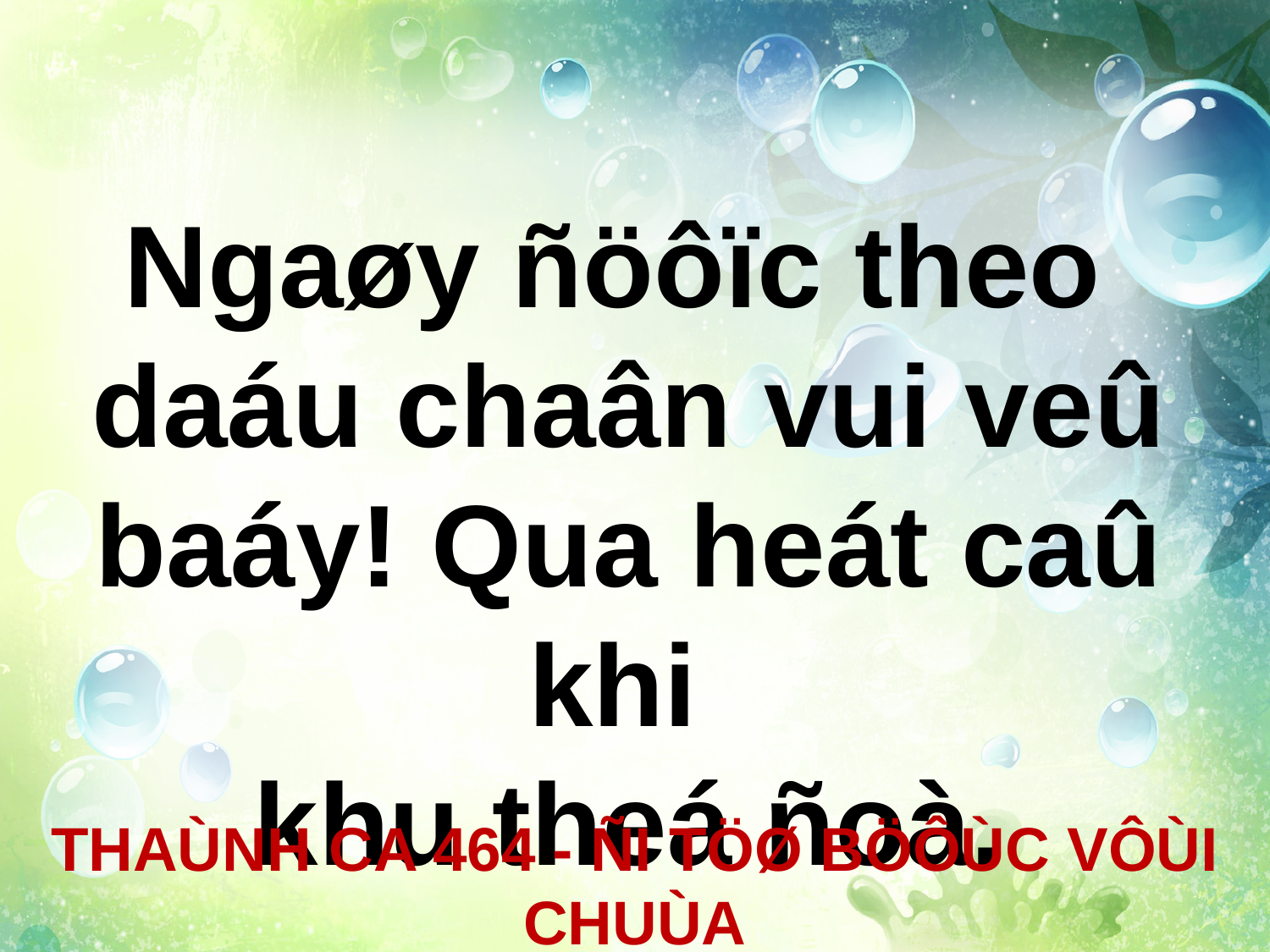

Ngaøy ñöôïc theo
daáu chaân vui veû baáy! Qua heát caû khi
khu theá ñoà.
THAÙNH CA 464 - ÑI TÖØ BÖÔÙC VÔÙI CHUÙA